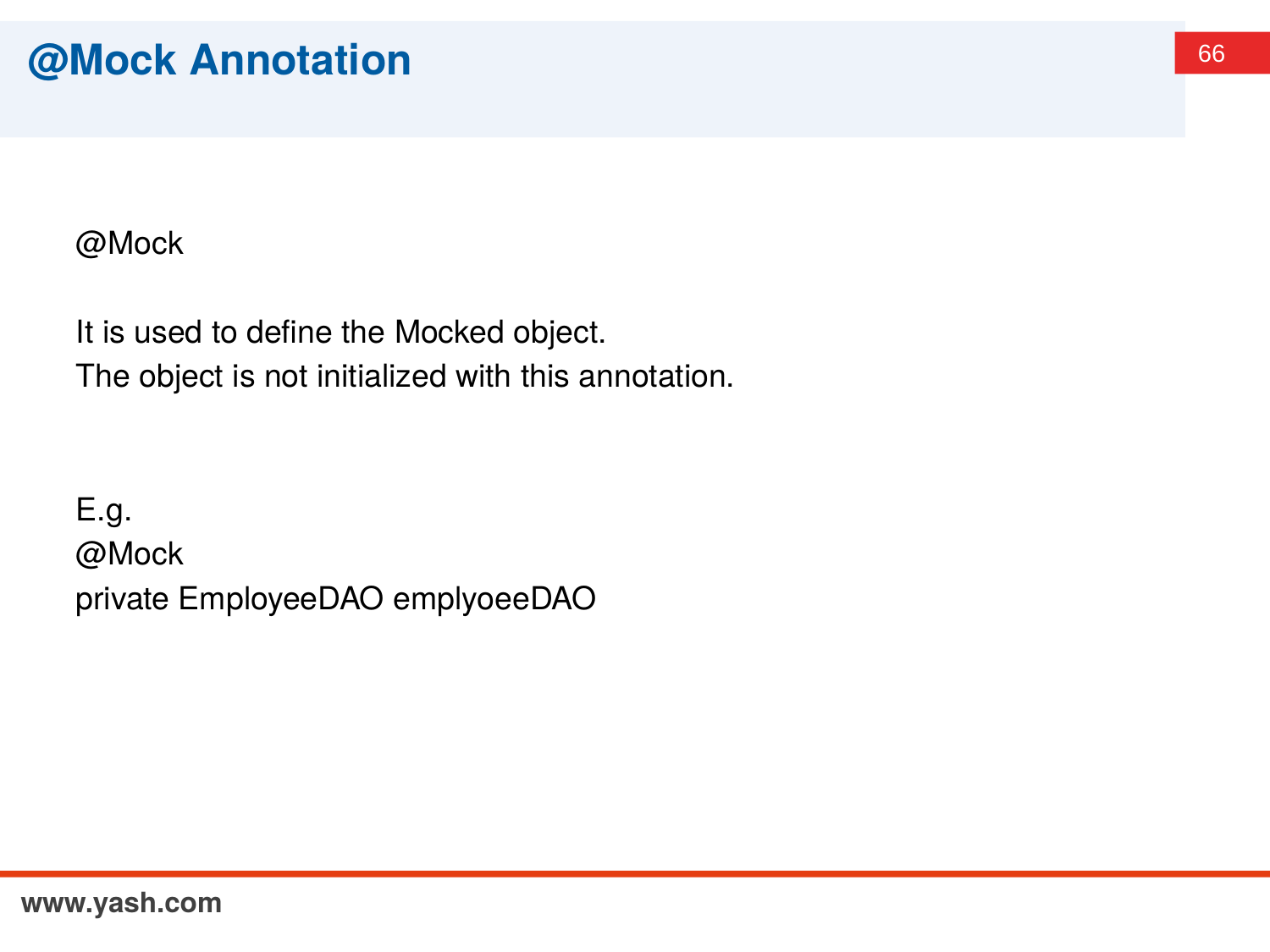

# @Mock Annotation
@Mock

It is used to define the Mocked object.
The object is not initialized with this annotation.

E.g.
@Mock
private EmployeeDAO emplyoeeDAO